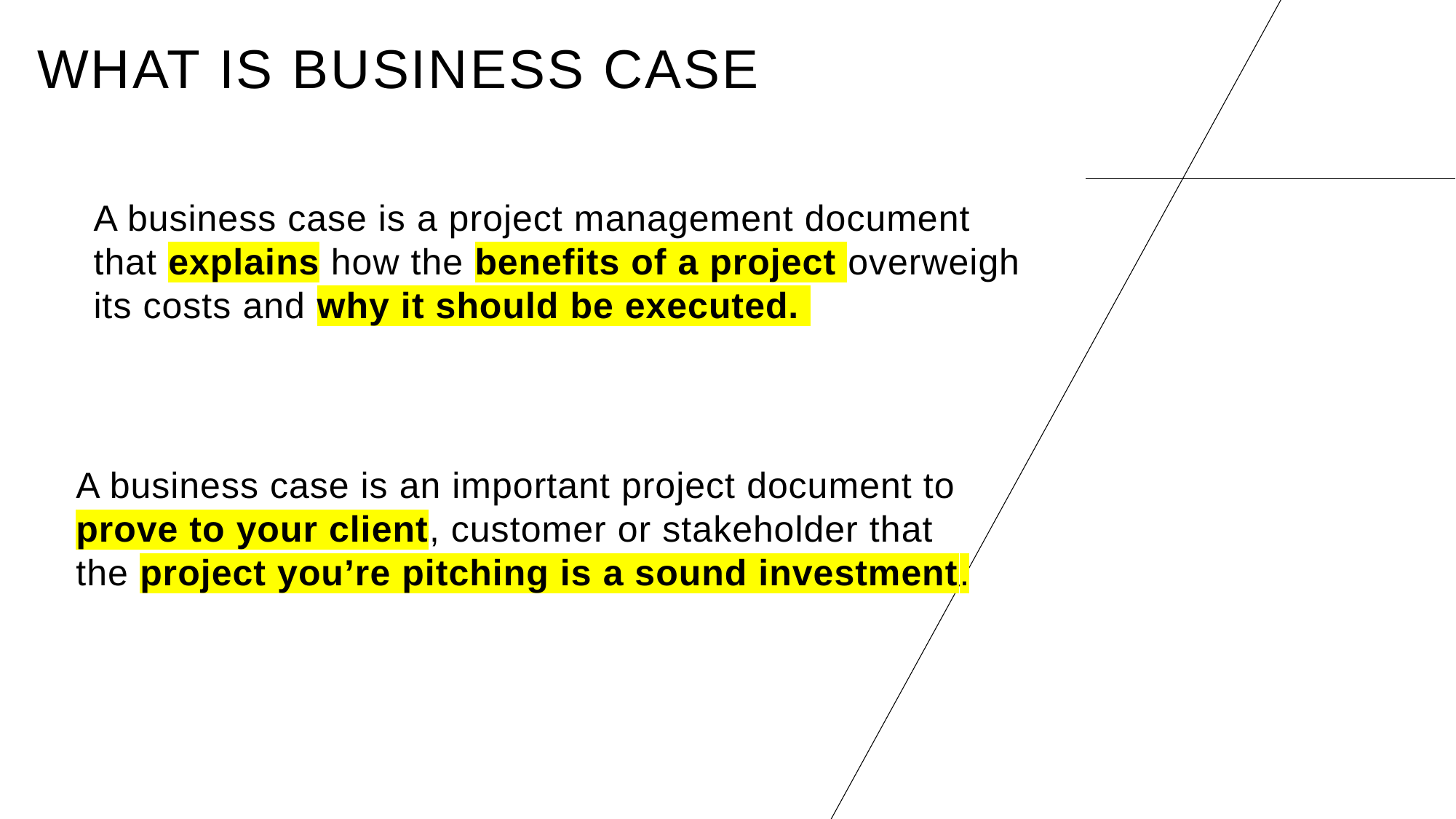

# What Is Business Case
A business case is a project management document that explains how the benefits of a project overweigh its costs and why it should be executed.
A business case is an important project document to prove to your client, customer or stakeholder that the project you’re pitching is a sound investment.